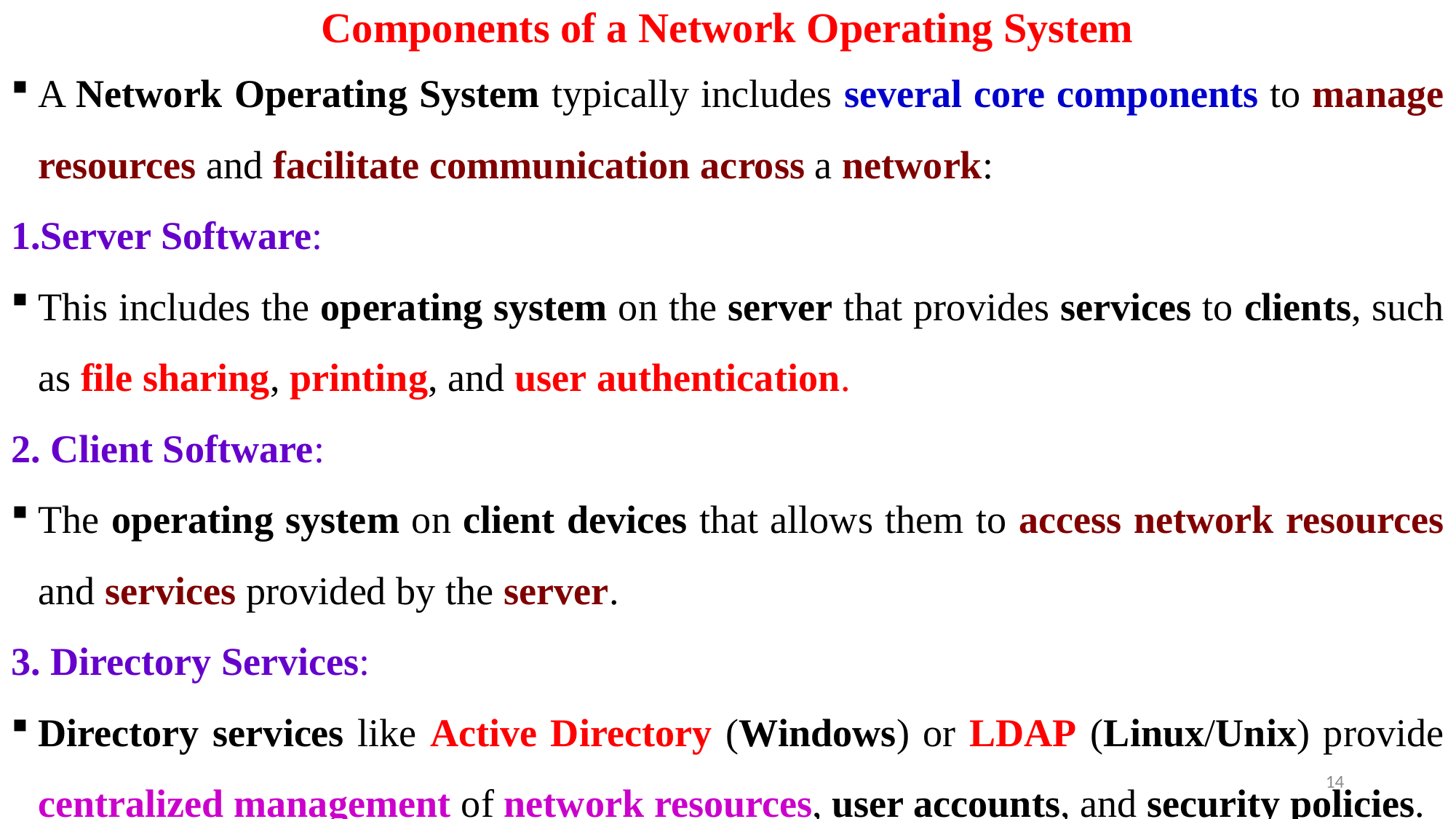

# Components of a Network Operating System
A Network Operating System typically includes several core components to manage resources and facilitate communication across a network:
Server Software:
This includes the operating system on the server that provides services to clients, such as file sharing, printing, and user authentication.
2. Client Software:
The operating system on client devices that allows them to access network resources and services provided by the server.
3. Directory Services:
Directory services like Active Directory (Windows) or LDAP (Linux/Unix) provide centralized management of network resources, user accounts, and security policies.
14